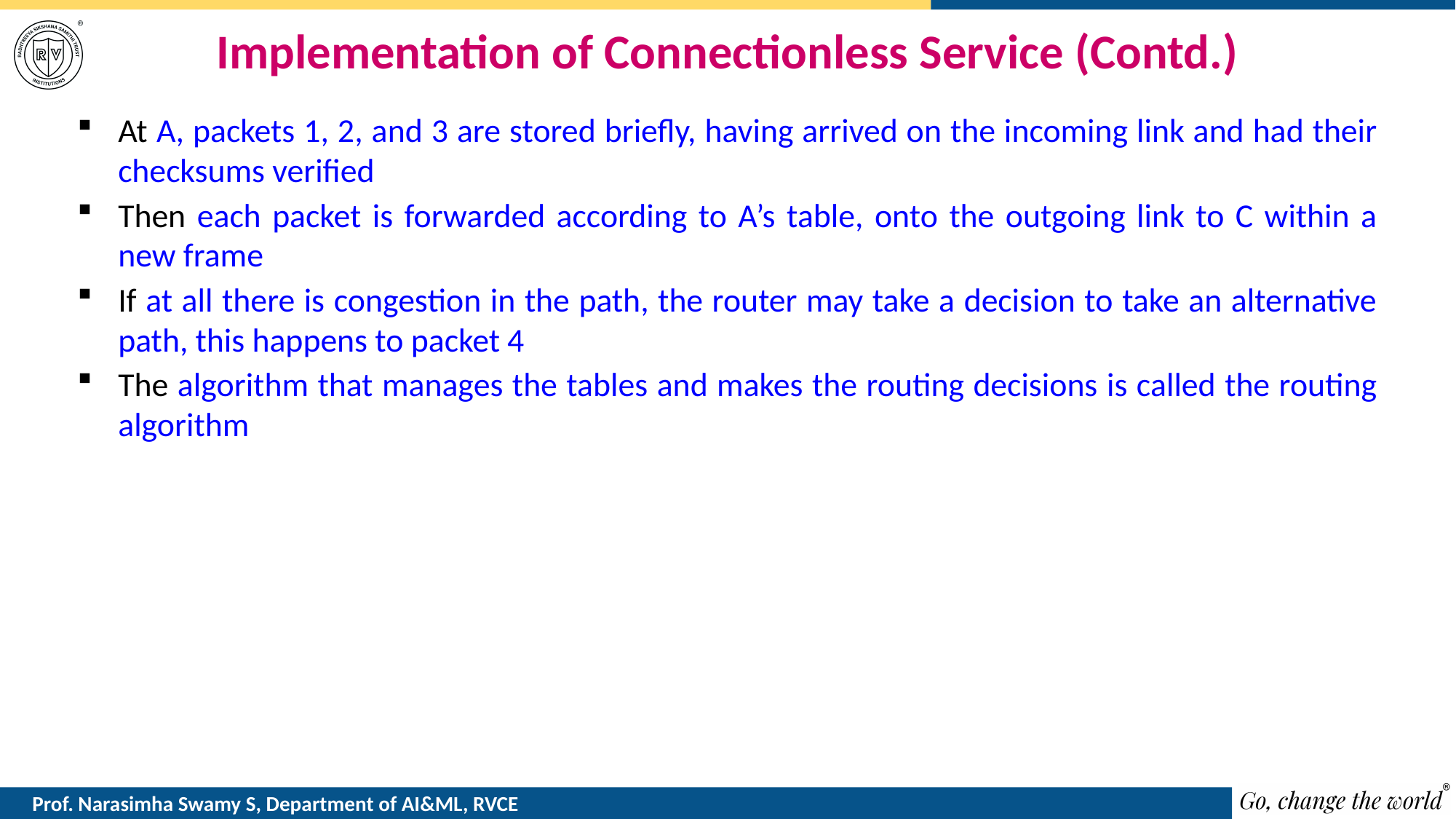

# Implementation of Connectionless Service (Contd.)
At A, packets 1, 2, and 3 are stored briefly, having arrived on the incoming link and had their checksums verified
Then each packet is forwarded according to A’s table, onto the outgoing link to C within a new frame
If at all there is congestion in the path, the router may take a decision to take an alternative path, this happens to packet 4
The algorithm that manages the tables and makes the routing decisions is called the routing algorithm